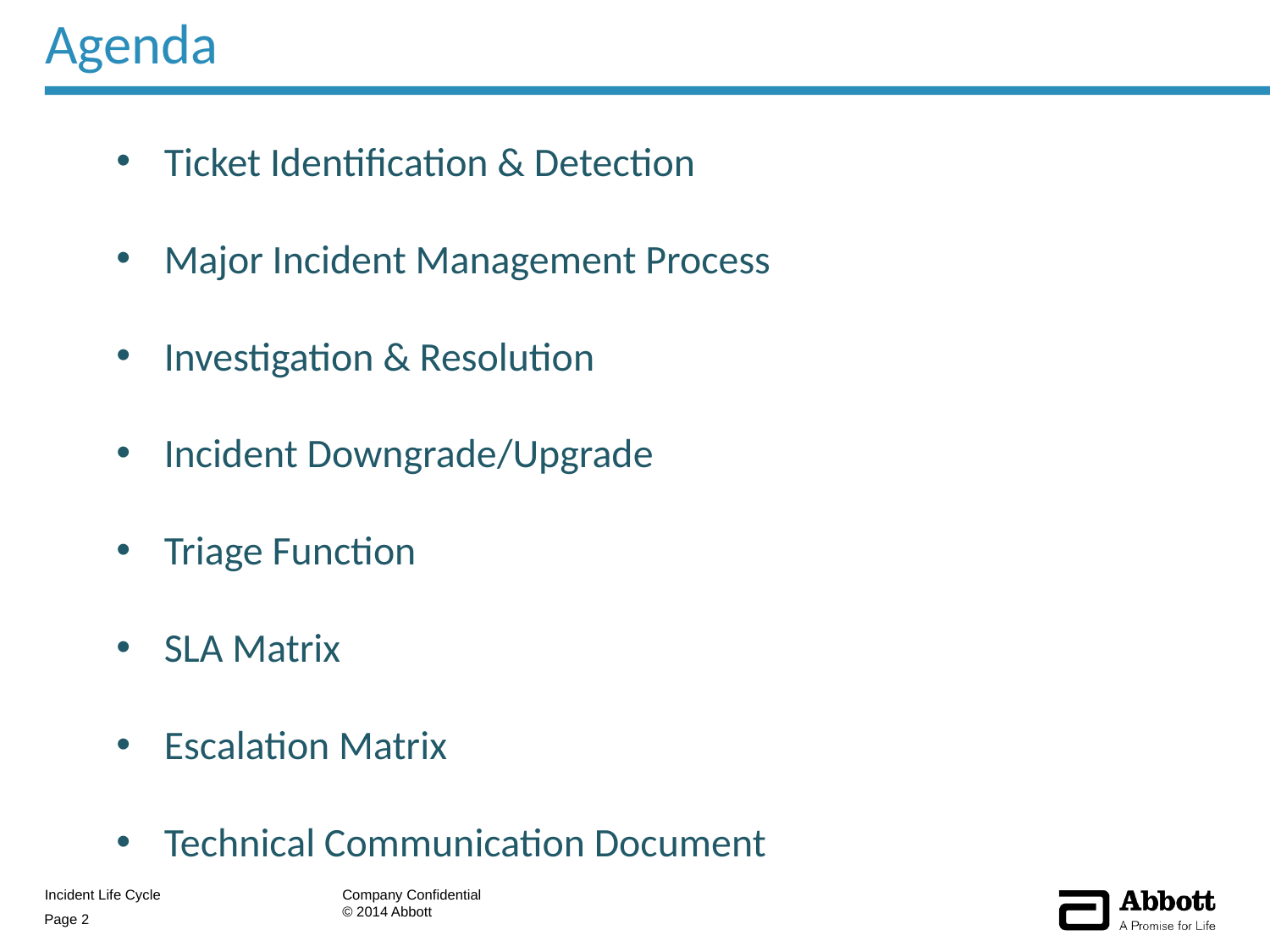

# Agenda

Ticket Identification & Detection

Major Incident Management Process

Investigation & Resolution

Incident Downgrade/Upgrade

Triage Function

SLA Matrix

Escalation Matrix

Technical Communication Document